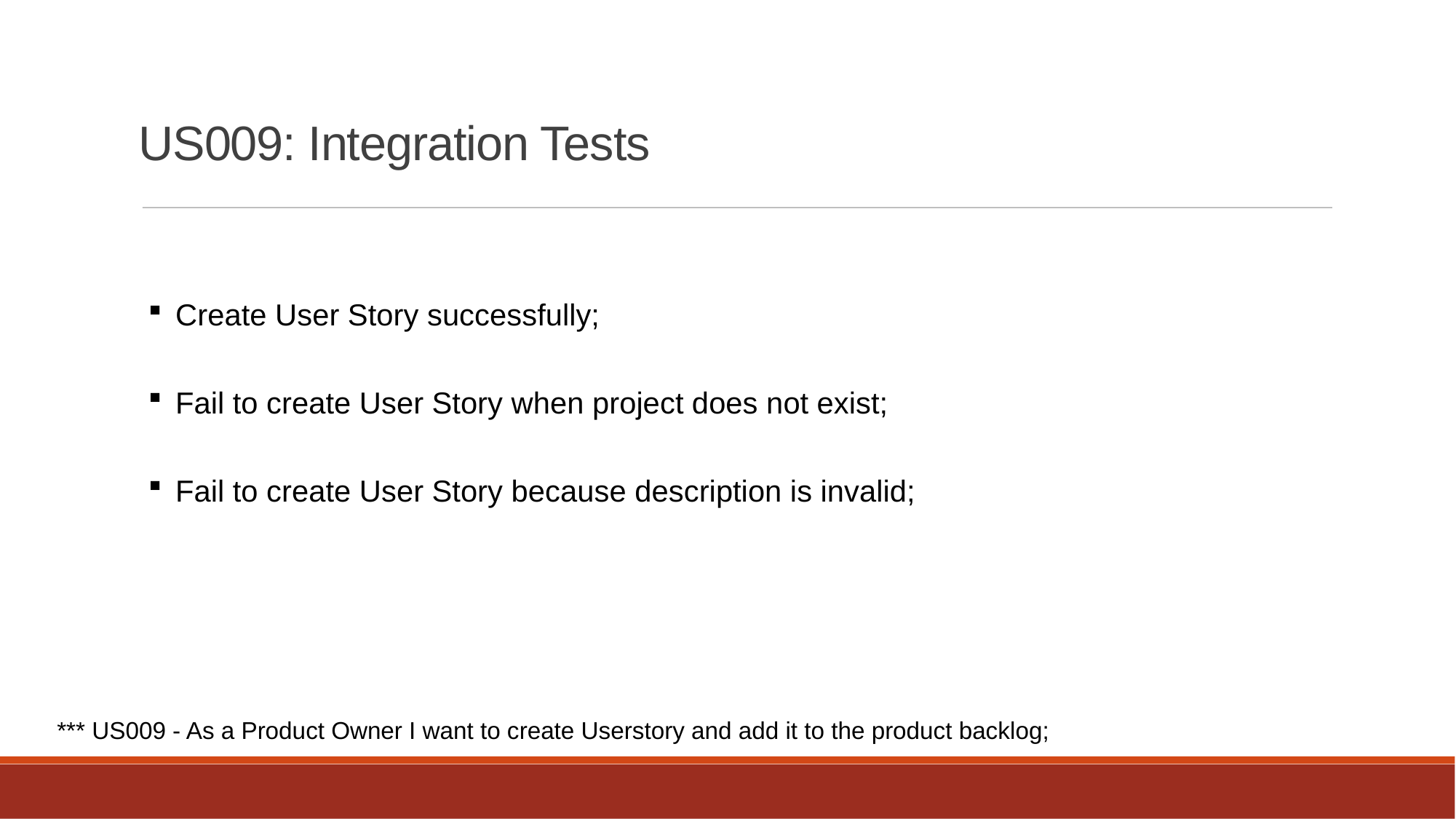

US009: Integration Tests

Create User Story successfully;
Fail to create User Story when project does not exist;
Fail to create User Story because description is invalid;

*** US009 - As a Product Owner I want to create Userstory and add it to the product backlog;